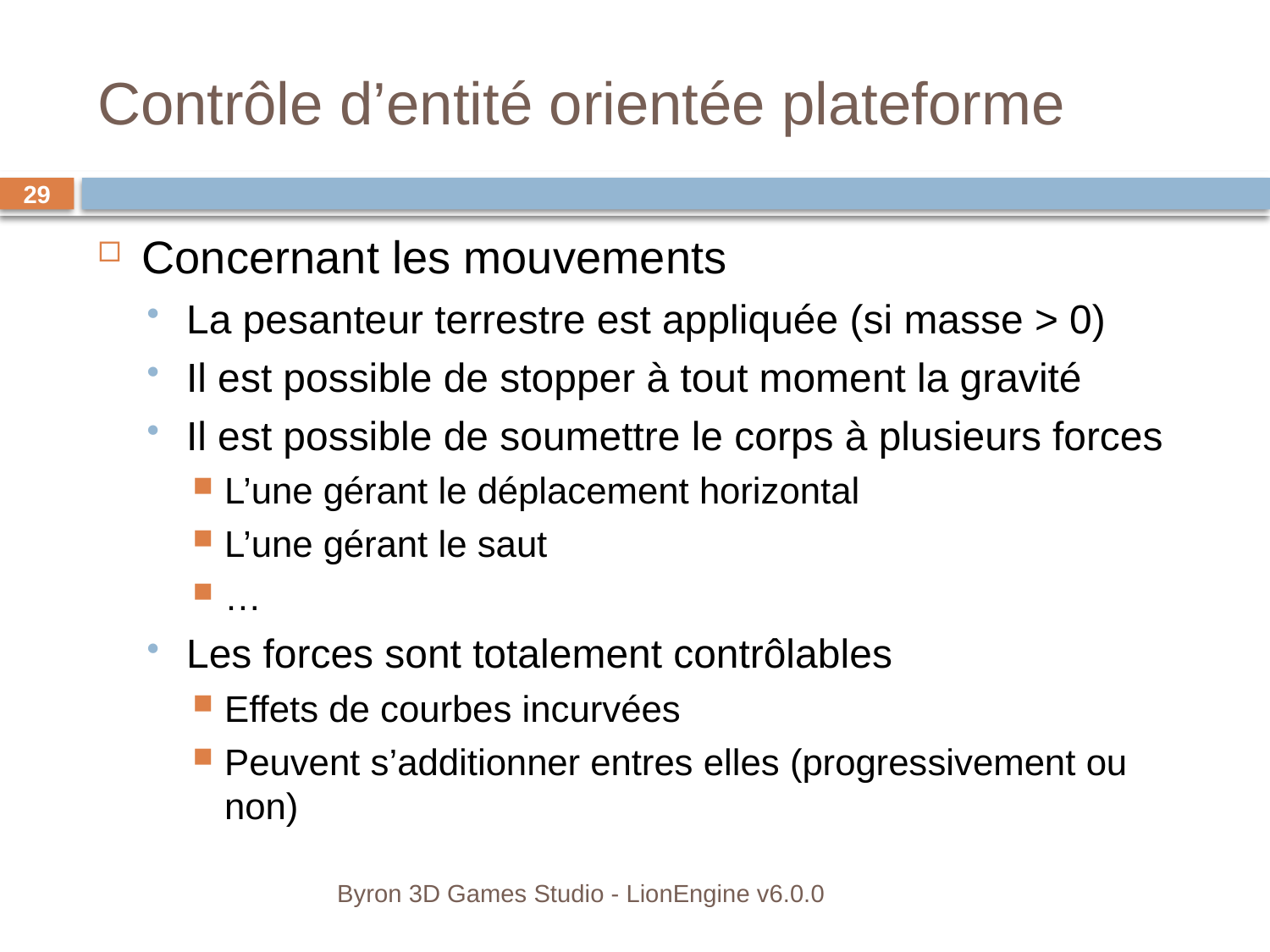

# Contrôle d’entité orientée plateforme
29
Concernant les mouvements
La pesanteur terrestre est appliquée (si masse > 0)
Il est possible de stopper à tout moment la gravité
Il est possible de soumettre le corps à plusieurs forces
L’une gérant le déplacement horizontal
L’une gérant le saut
…
Les forces sont totalement contrôlables
Effets de courbes incurvées
Peuvent s’additionner entres elles (progressivement ou non)
Byron 3D Games Studio - LionEngine v6.0.0